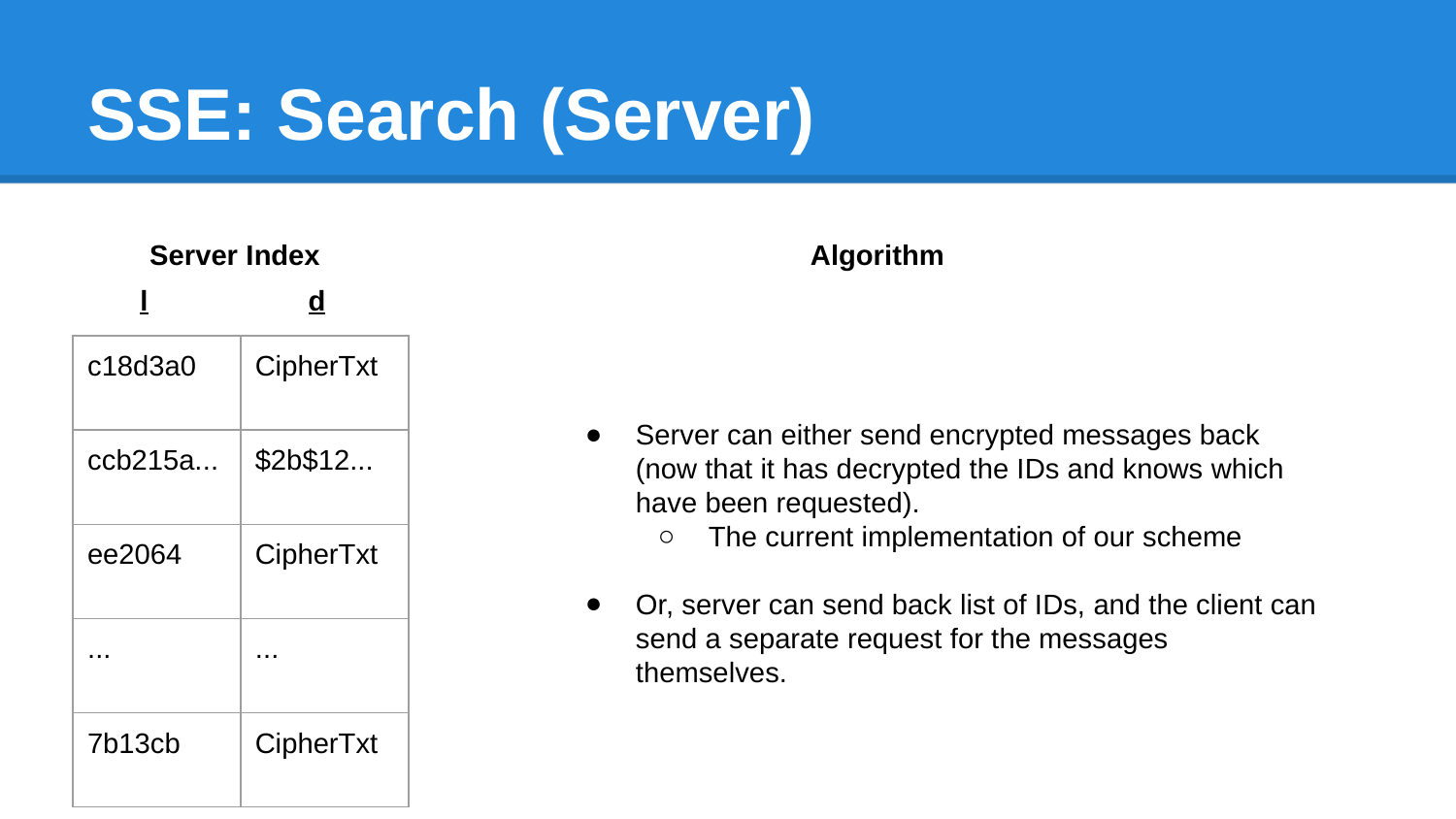

# SSE: Search (Server)
Server Index

Algorithm
       l                    d

Server can either send encrypted messages back (now that it has decrypted the IDs and knows which have been requested).
The current implementation of our scheme

Or, server can send back list of IDs, and the client can send a separate request for the messages themselves.

| c18d3a0 | CipherTxt |
| --- | --- |
| ccb215a... | $2b$12... |
| ee2064 | CipherTxt |
| ... | ... |
| 7b13cb | CipherTxt |